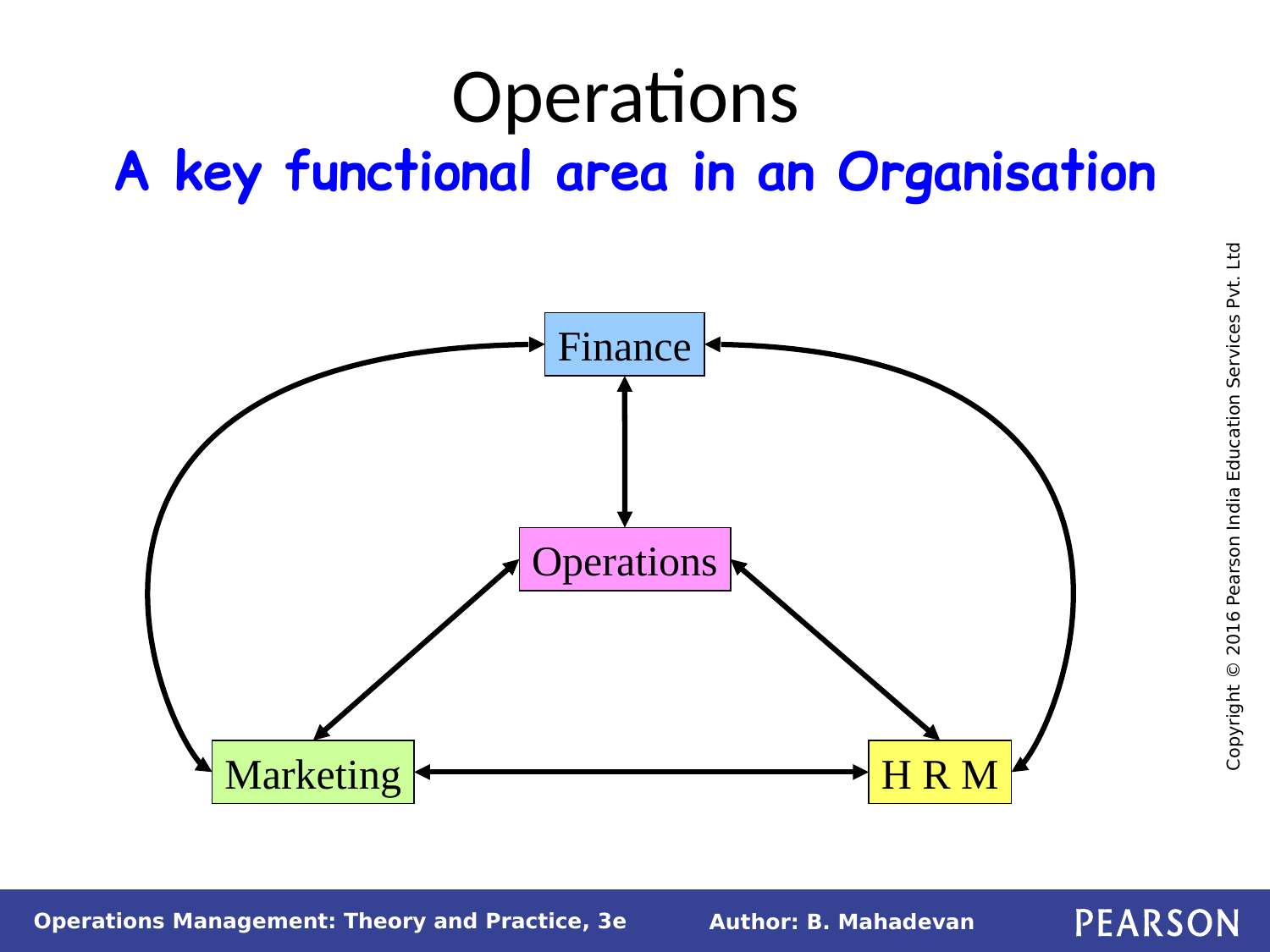

# Operations A key functional area in an Organisation
Finance
Operations
Marketing
H R M